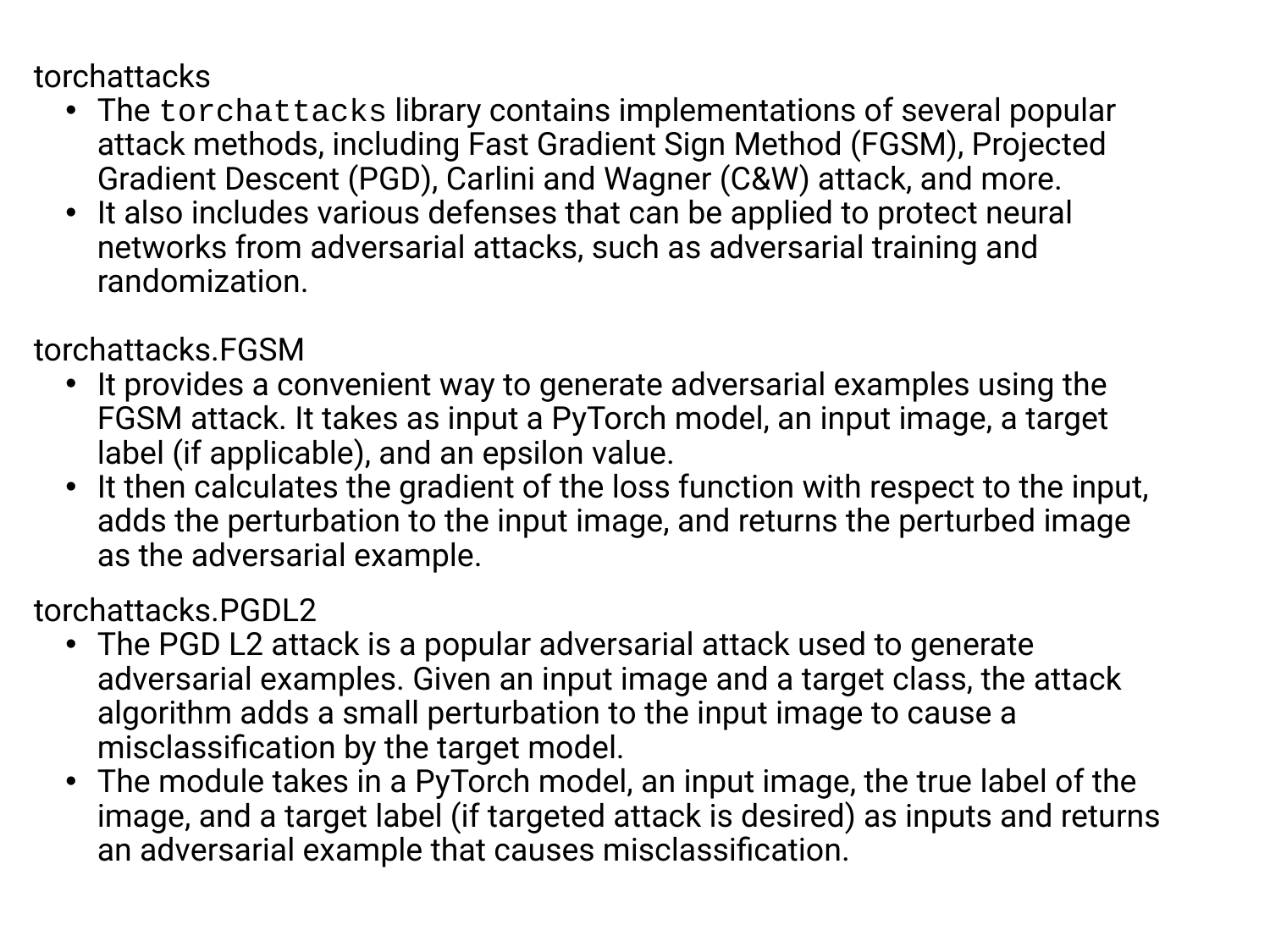

#

torchattacks
The torchattacks library contains implementations of several popular attack methods, including Fast Gradient Sign Method (FGSM), Projected Gradient Descent (PGD), Carlini and Wagner (C&W) attack, and more.
It also includes various defenses that can be applied to protect neural networks from adversarial attacks, such as adversarial training and randomization.

torchattacks.FGSM
It provides a convenient way to generate adversarial examples using the FGSM attack. It takes as input a PyTorch model, an input image, a target label (if applicable), and an epsilon value.
It then calculates the gradient of the loss function with respect to the input, adds the perturbation to the input image, and returns the perturbed image as the adversarial example.

torchattacks.PGDL2
The PGD L2 attack is a popular adversarial attack used to generate adversarial examples. Given an input image and a target class, the attack algorithm adds a small perturbation to the input image to cause a misclassification by the target model.
The module takes in a PyTorch model, an input image, the true label of the image, and a target label (if targeted attack is desired) as inputs and returns an adversarial example that causes misclassification.